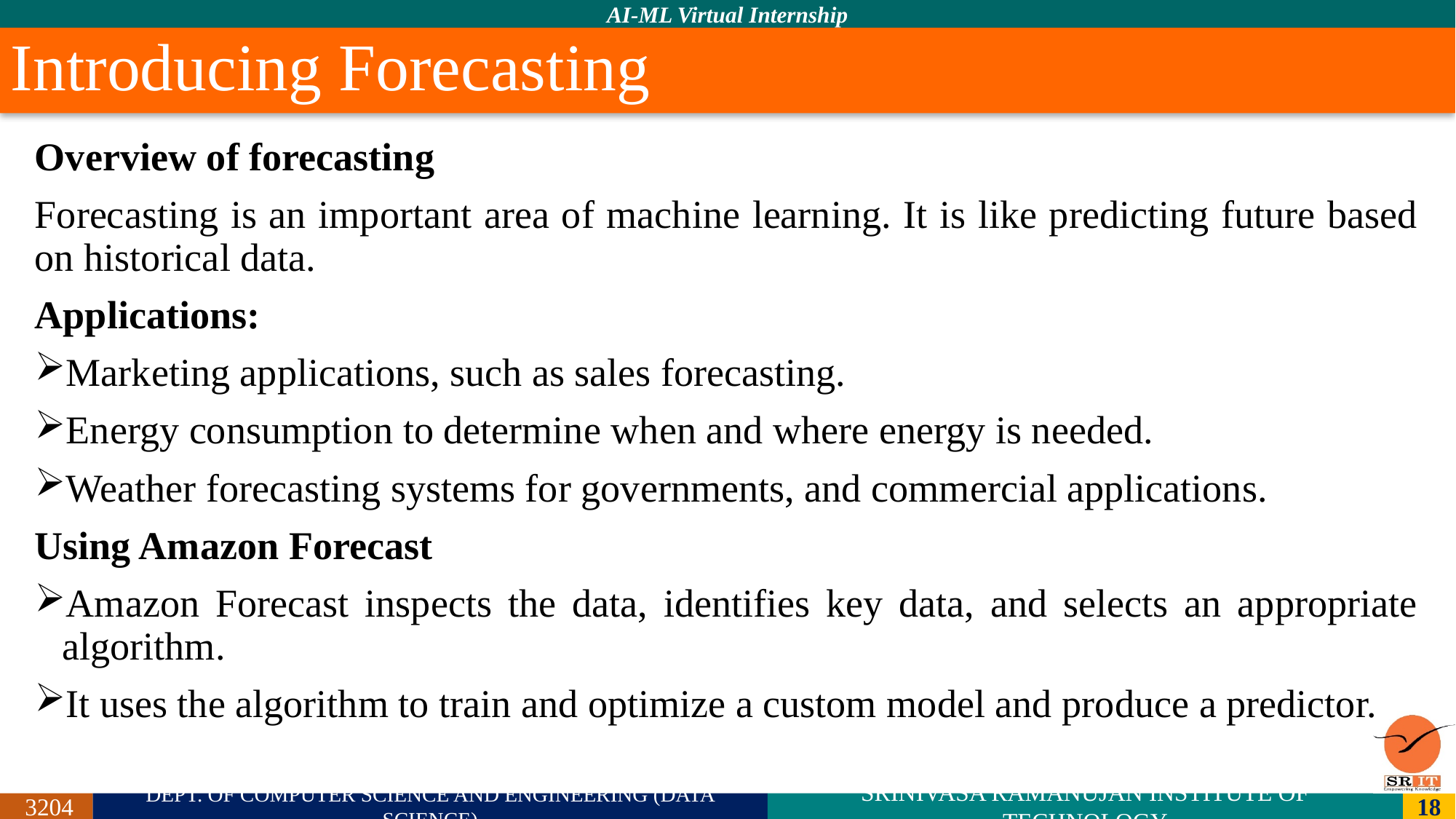

# Introducing Forecasting
Overview of forecasting
Forecasting is an important area of machine learning. It is like predicting future based on historical data.
Applications:
Marketing applications, such as sales forecasting.
Energy consumption to determine when and where energy is needed.
Weather forecasting systems for governments, and commercial applications.
Using Amazon Forecast
Amazon Forecast inspects the data, identifies key data, and selects an appropriate algorithm.
It uses the algorithm to train and optimize a custom model and produce a predictor.